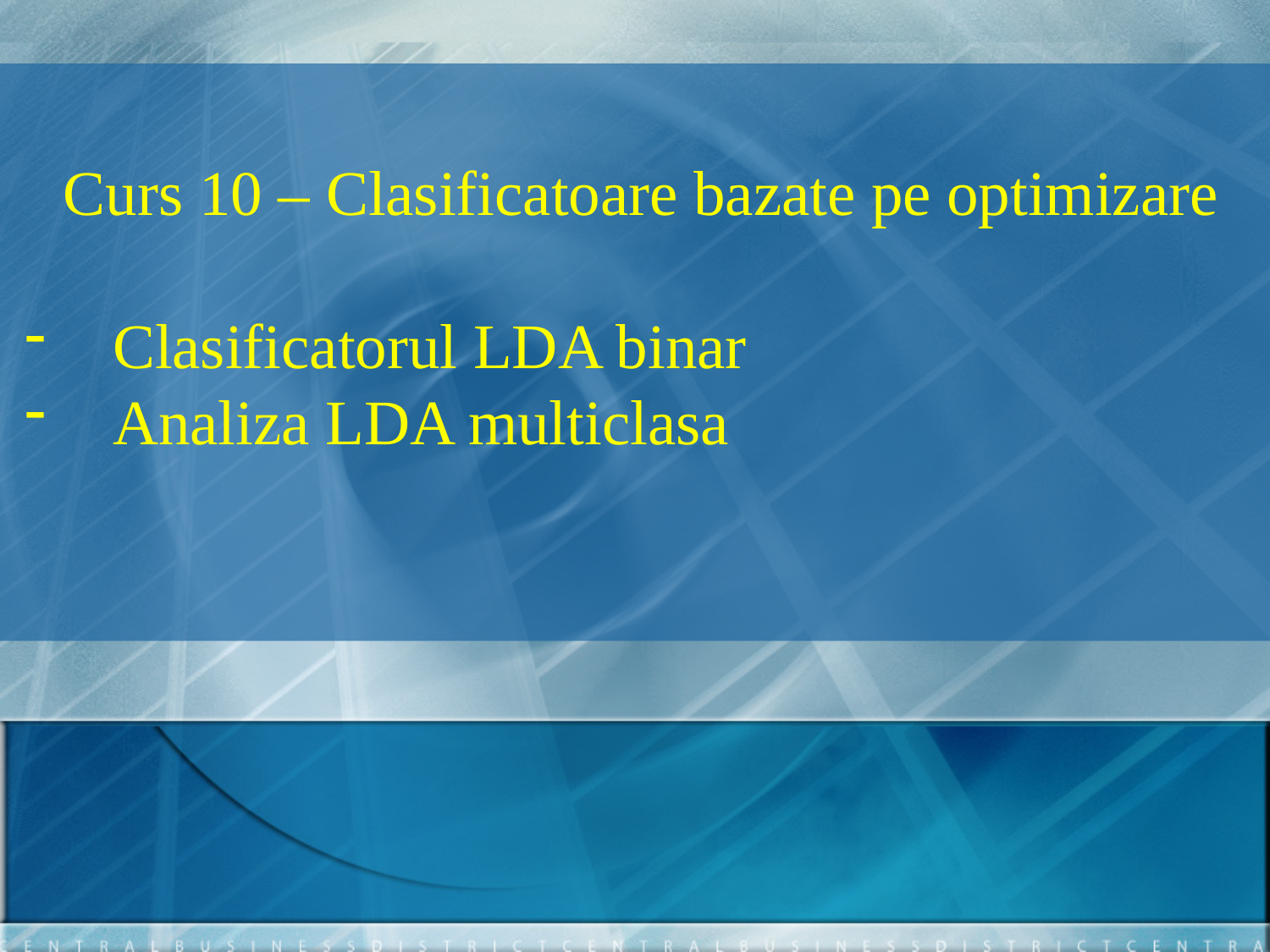

Curs 10 – Clasificatoare bazate pe optimizare

Clasificatorul LDA binar
Analiza LDA multiclasa